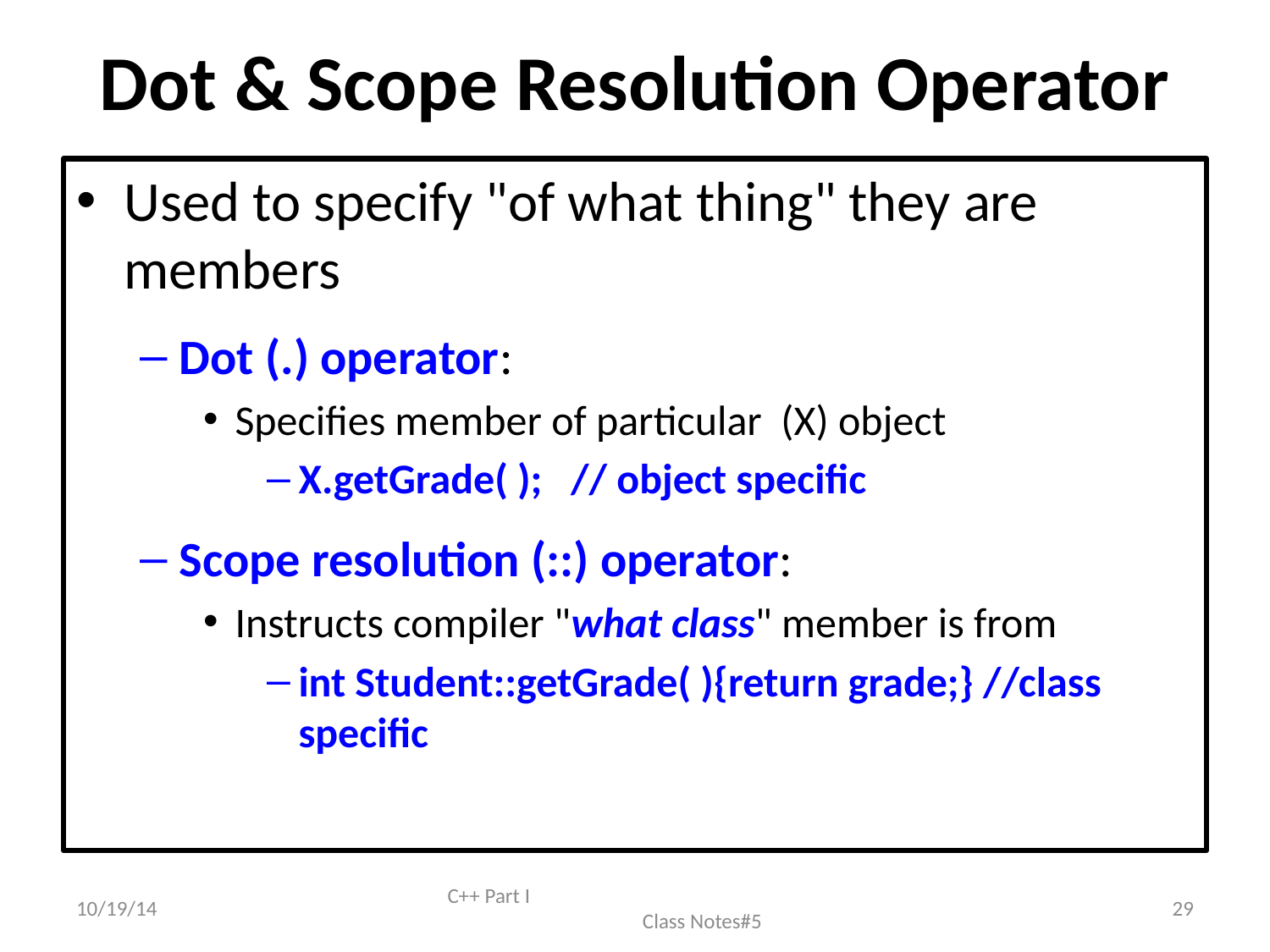

# Dot & Scope Resolution Operator
Used to specify "of what thing" they are
members
Dot (.) operator:
Specifies member of particular  (X) object
X.getGrade( );   // object specific
Scope resolution (::) operator:
Instructs compiler "what class" member is from
int Student::getGrade( ){return grade;} //class specific

10/19/14
C++ Part I                                                                                         Class Notes#5
29